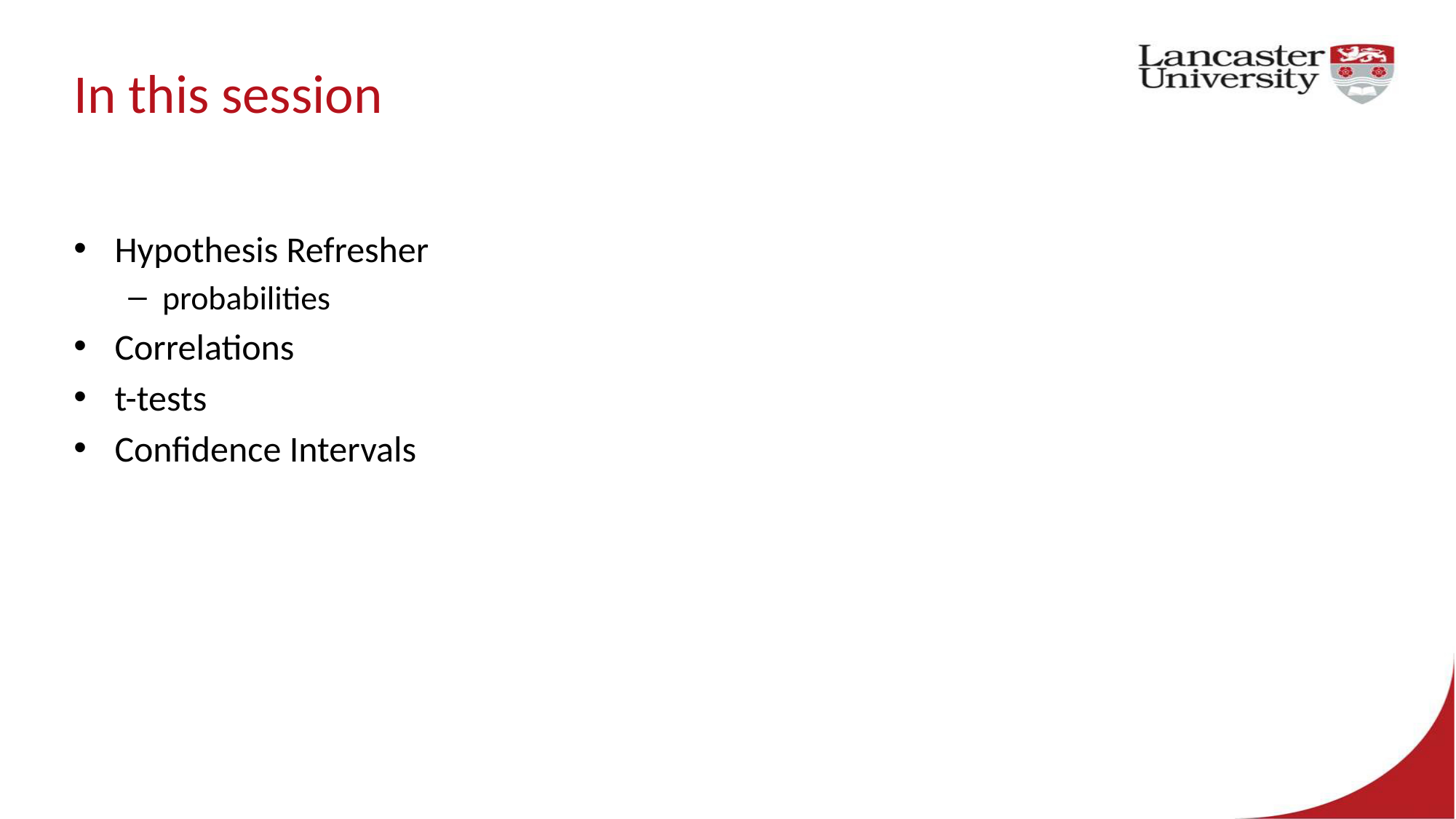

# In this session
Hypothesis Refresher
probabilities
Correlations
t-tests
Confidence Intervals